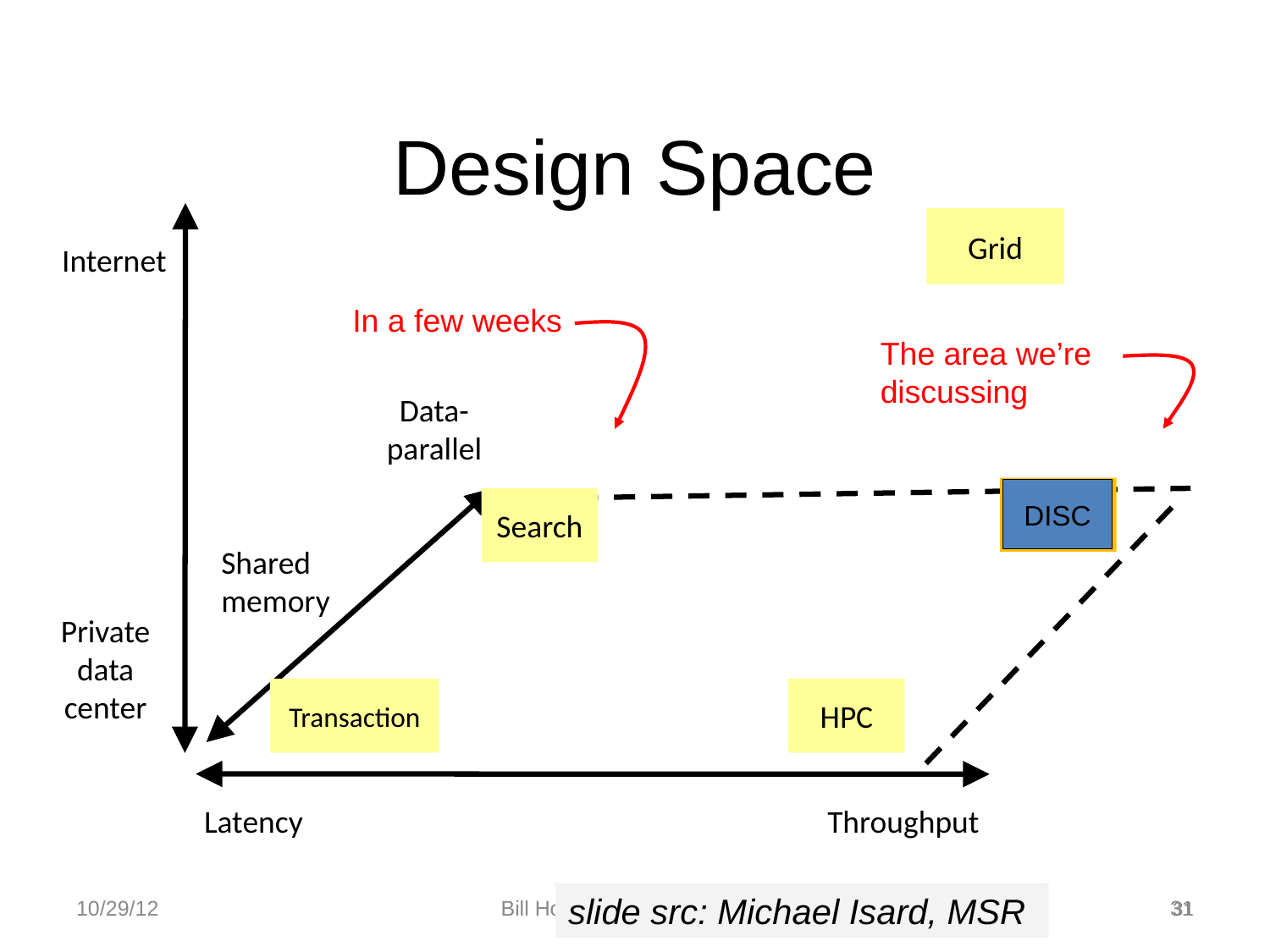

Design Space
Grid
Internet
In a few weeks

The area we’re discussing

Data-
parallel
Dryad
DISC
Search
Shared
memory
Private
data
center
Transaction
HPC
Latency
Throughput
10/29/12
Bill Howe, eScience Institute
31
31
slide src: Michael Isard, MSR